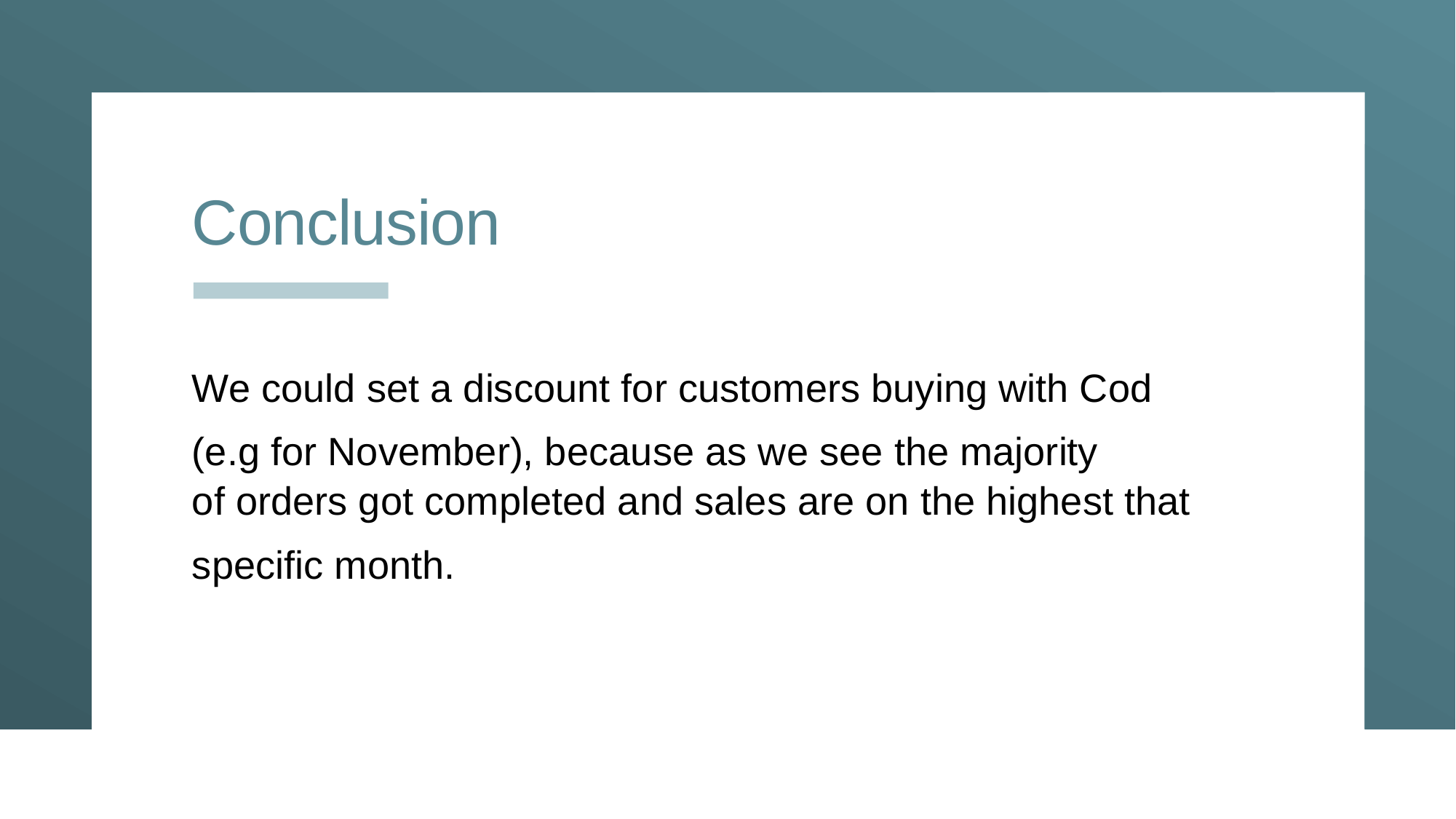

# Conclusion

We could set a discount for customers buying with Cod
(e.g for November), because as we see the majority of orders got completed and sales are on the highest that
specific month.